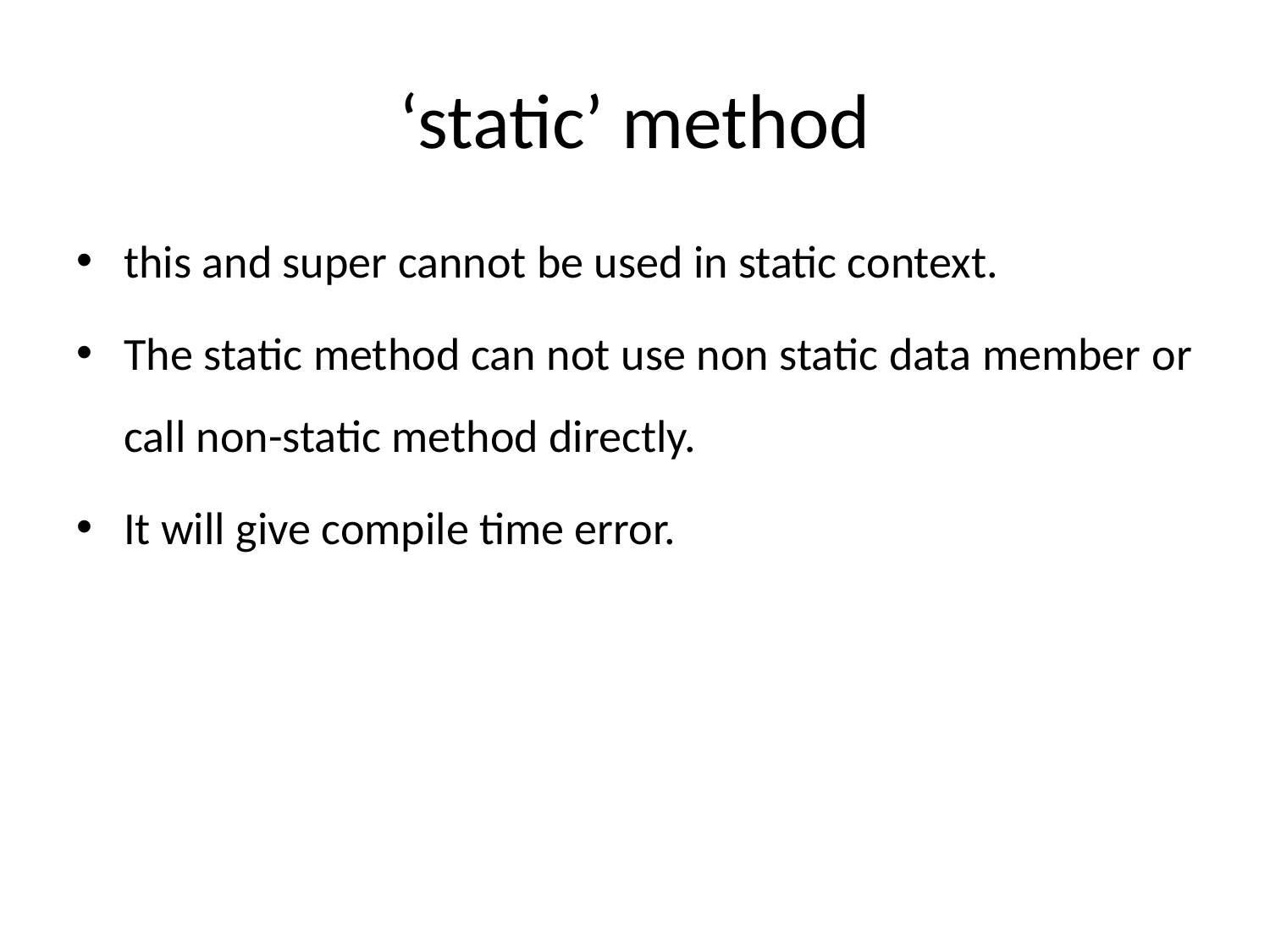

# ‘static’ method
this and super cannot be used in static context.
The static method can not use non static data member or call non-static method directly.
It will give compile time error.